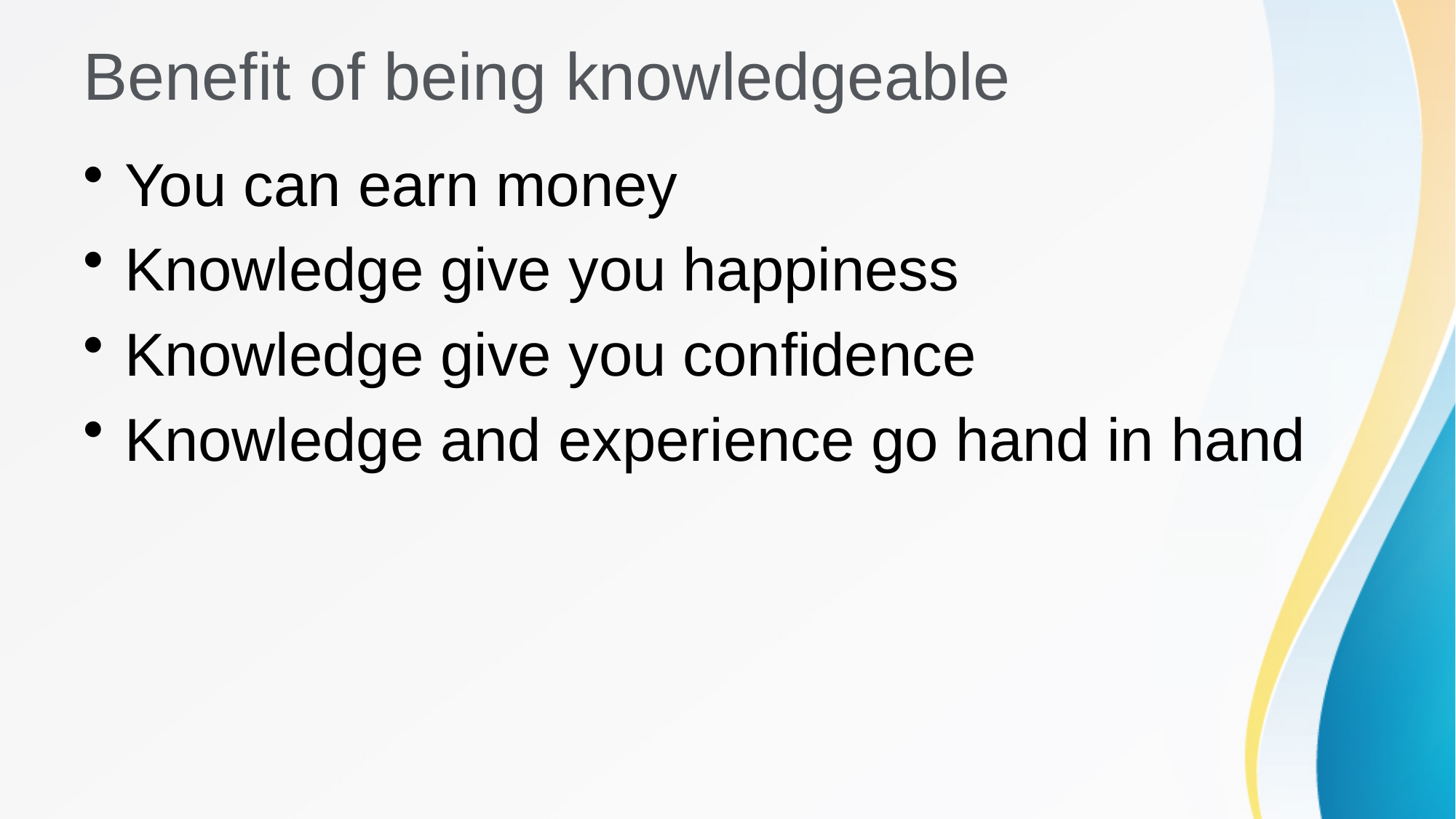

# Benefit of being knowledgeable
You can earn money
Knowledge give you happiness
Knowledge give you confidence
Knowledge and experience go hand in hand